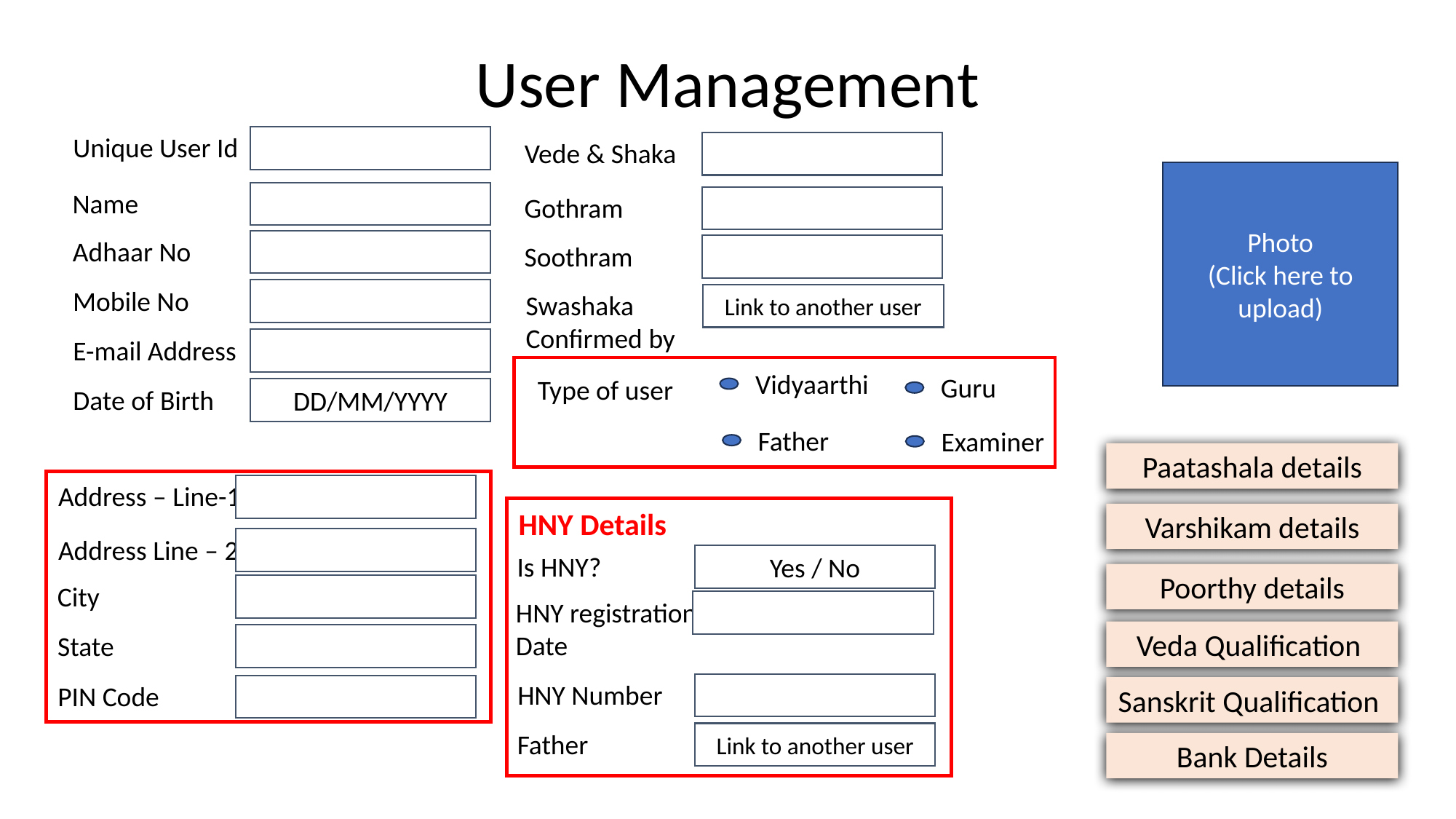

# User Management
Unique User Id

Vede & Shaka

Photo
(Click here to upload)
Name

Gothram

Adhaar No

Soothram

Mobile No

Swashaka
Confirmed by
Link to another user
E-mail Address

Vidyaarthi

Guru

Type of user
Father

Examiner

Date of Birth
DD/MM/YYYY
Paatashala details

Address – Line-1

Address Line – 2

City

State

PIN Code

HNY Details
Is HNY?
Yes / No
HNY registration
Date

HNY Number

Father
Link to another user
Varshikam details
Poorthy details
Veda Qualification
Sanskrit Qualification
Bank Details